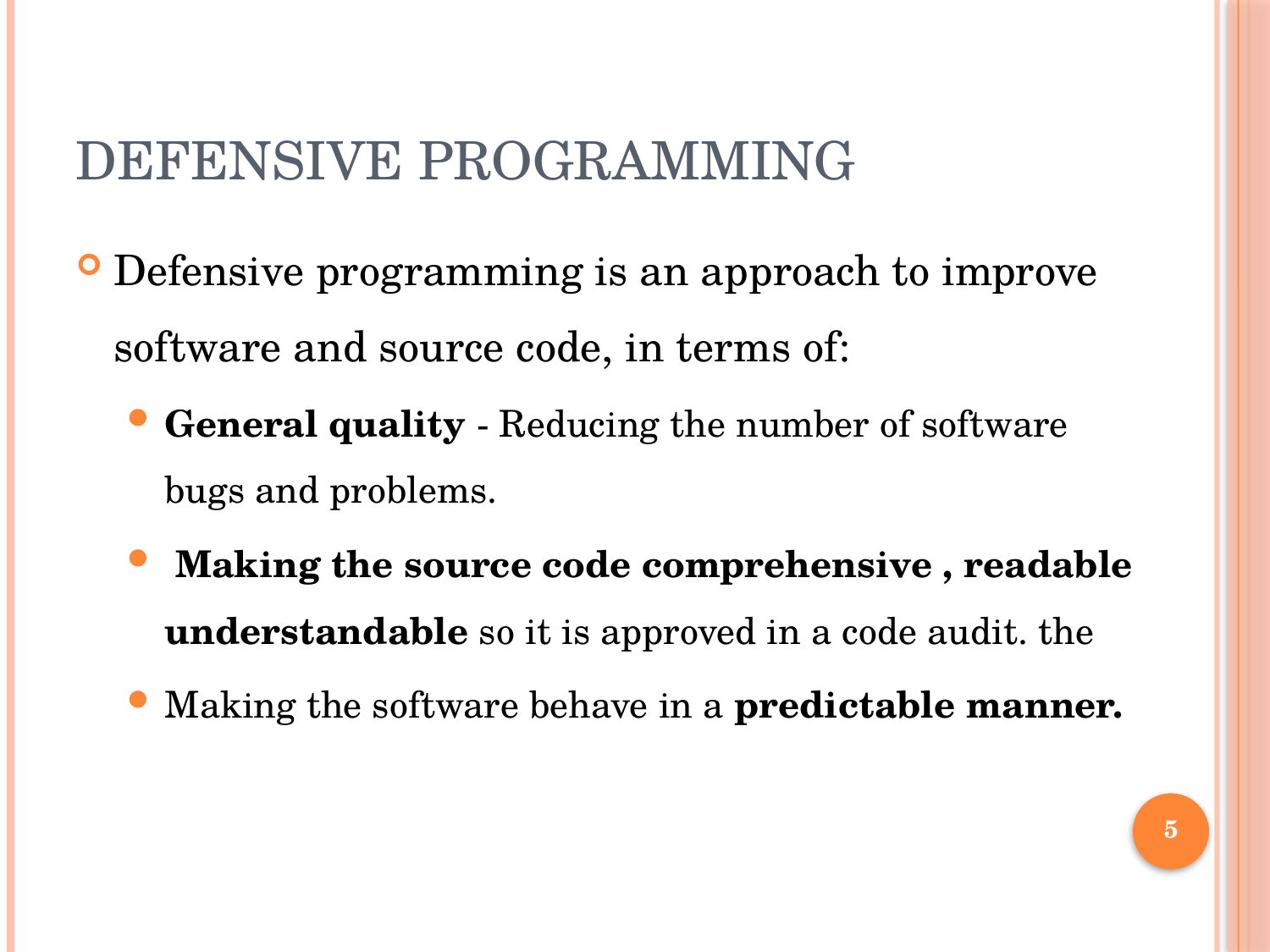

# Defensive programming
Defensive programming is an approach to improve software and source code, in terms of:
General quality - Reducing the number of software bugs and problems.
 Making the source code comprehensive , readable understandable so it is approved in a code audit. the
Making the software behave in a predictable manner.

5